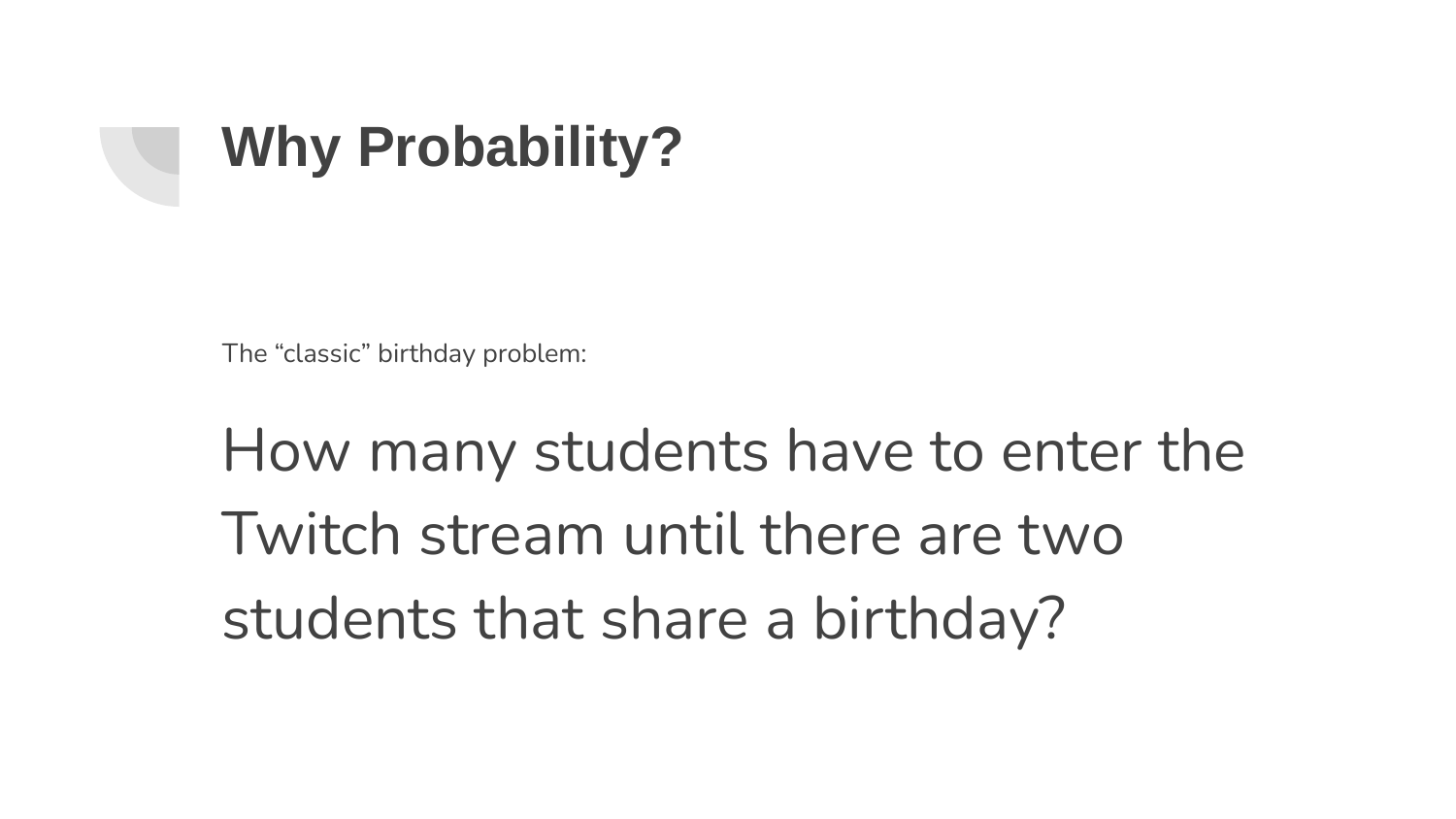

# Why Probability?
The “classic” birthday problem:
How many students have to enter the Twitch stream until there are two students that share a birthday?